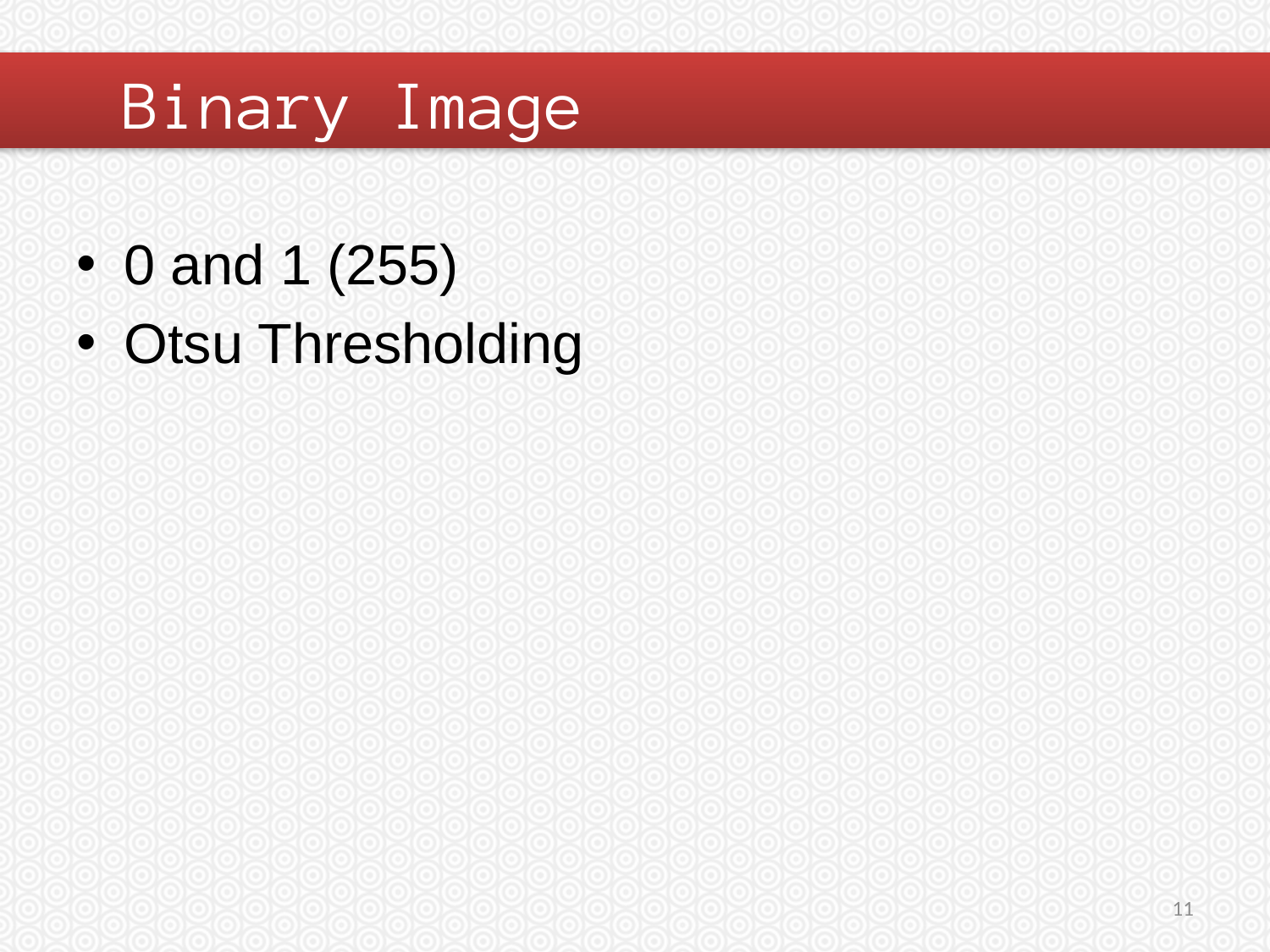

Binary Image
0 and 1 (255)
Otsu Thresholding
11